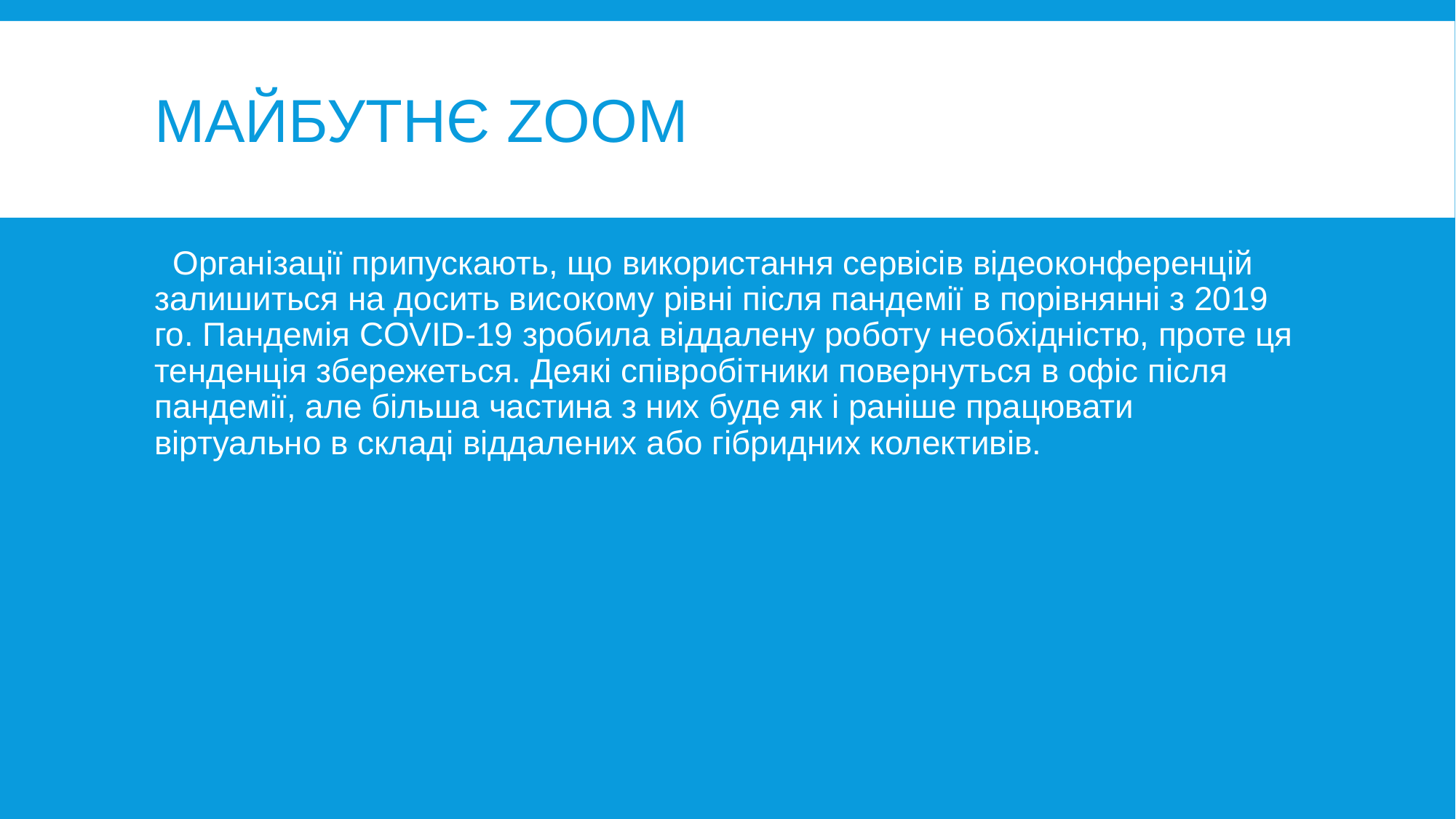

# майбутнє Zoom
  Організації припускають, що використання сервісів відеоконференцій залишиться на досить високому рівні після пандемії в порівнянні з 2019 го. Пандемія COVID-19 зробила віддалену роботу необхідністю, проте ця тенденція збережеться. Деякі співробітники повернуться в офіс після пандемії, але більша частина з них буде як і раніше працювати віртуально в складі віддалених або гібридних колективів.